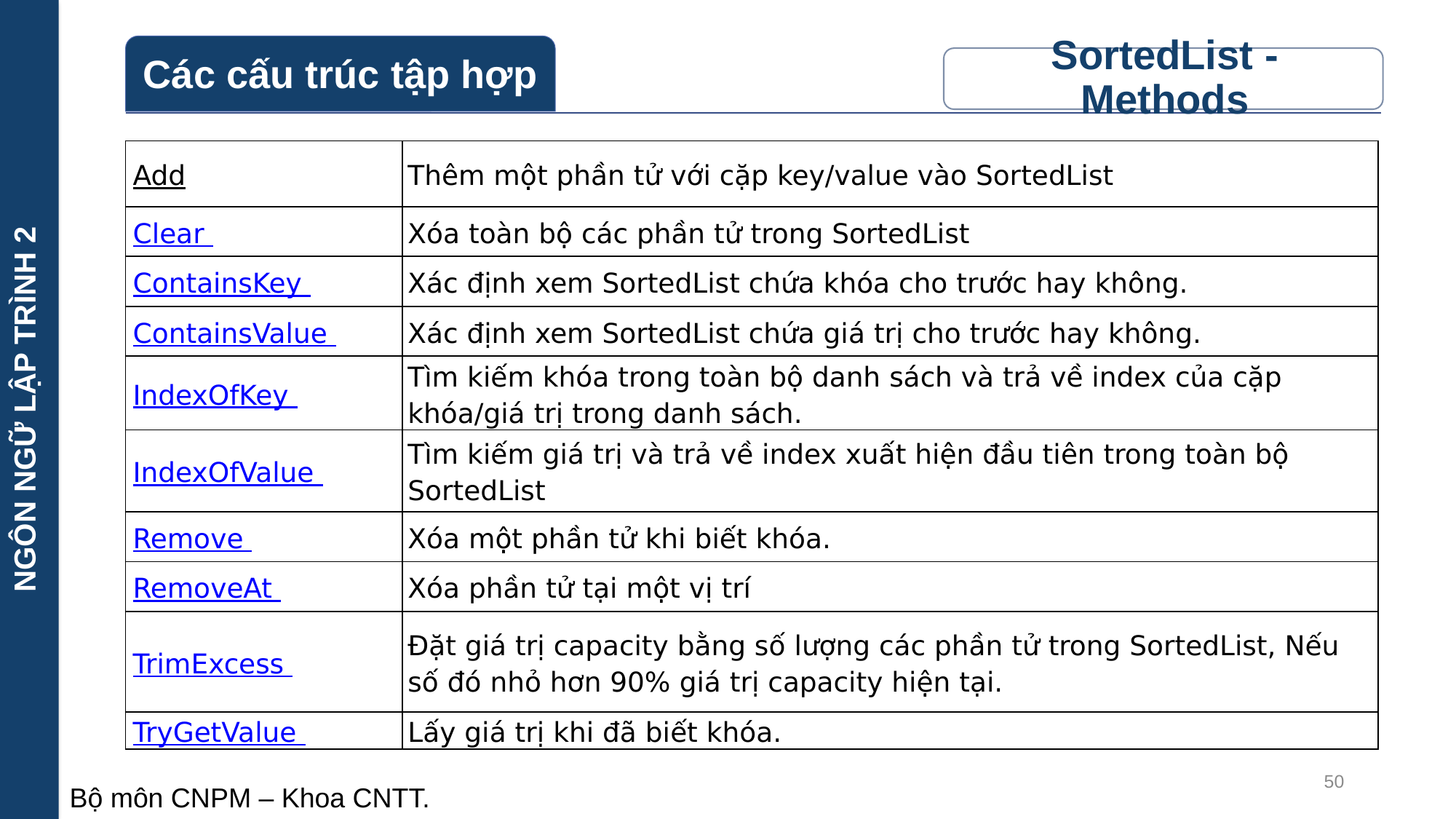

NGÔN NGỮ LẬP TRÌNH 2
Các cấu trúc tập hợp
SortedList - Methods
| Add | Thêm một phần tử với cặp key/value vào SortedList |
| --- | --- |
| Clear | Xóa toàn bộ các phần tử trong SortedList |
| ContainsKey | Xác định xem SortedList chứa khóa cho trước hay không. |
| ContainsValue | Xác định xem SortedList chứa giá trị cho trước hay không. |
| IndexOfKey | Tìm kiếm khóa trong toàn bộ danh sách và trả về index của cặp khóa/giá trị trong danh sách. |
| IndexOfValue | Tìm kiếm giá trị và trả về index xuất hiện đầu tiên trong toàn bộ SortedList |
| Remove | Xóa một phần tử khi biết khóa. |
| RemoveAt | Xóa phần tử tại một vị trí |
| TrimExcess | Đặt giá trị capacity bằng số lượng các phần tử trong SortedList, Nếu số đó nhỏ hơn 90% giá trị capacity hiện tại. |
| TryGetValue | Lấy giá trị khi đã biết khóa. |
50
Bộ môn CNPM – Khoa CNTT.